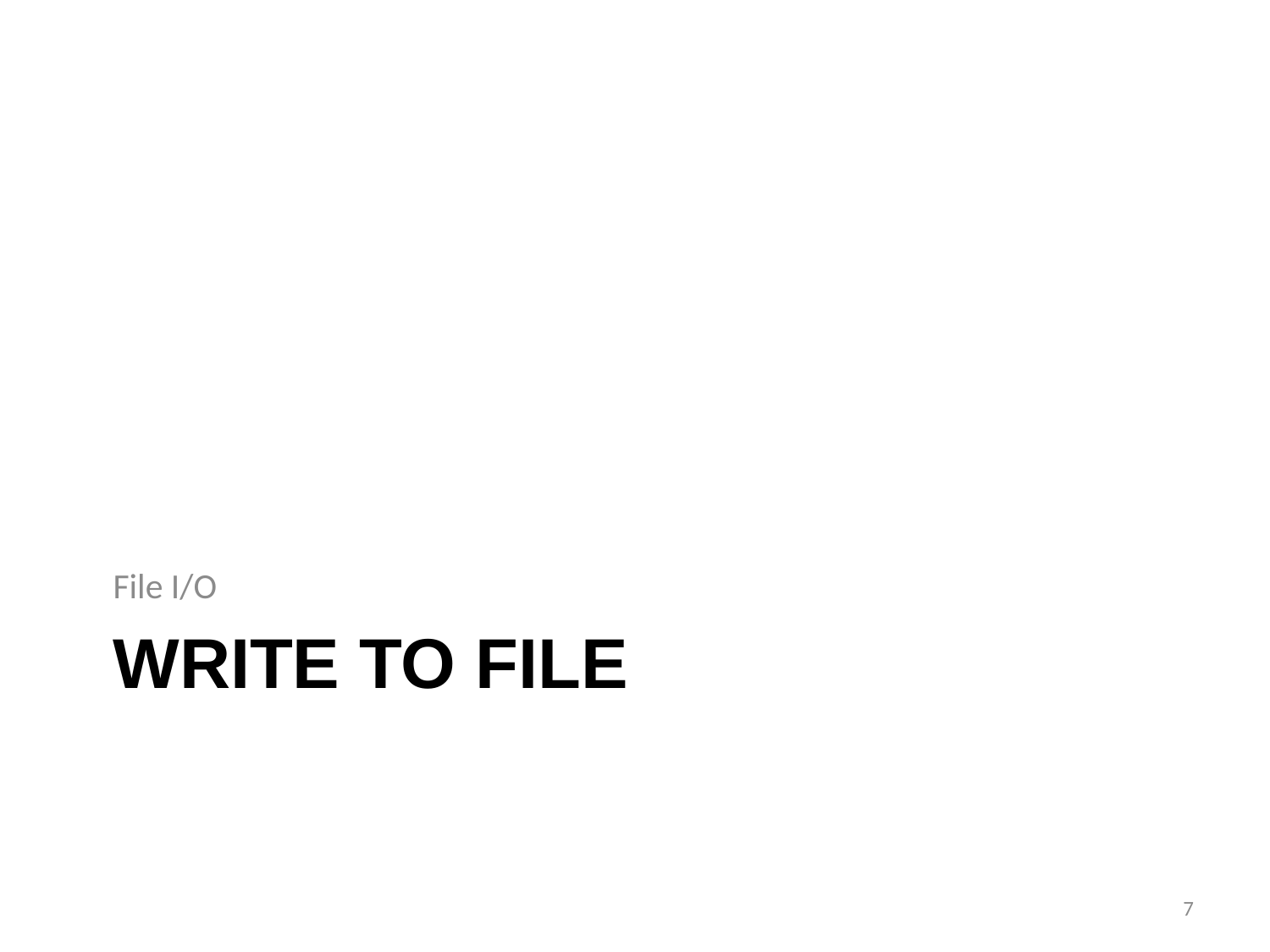

File I/O
# Write to File
7